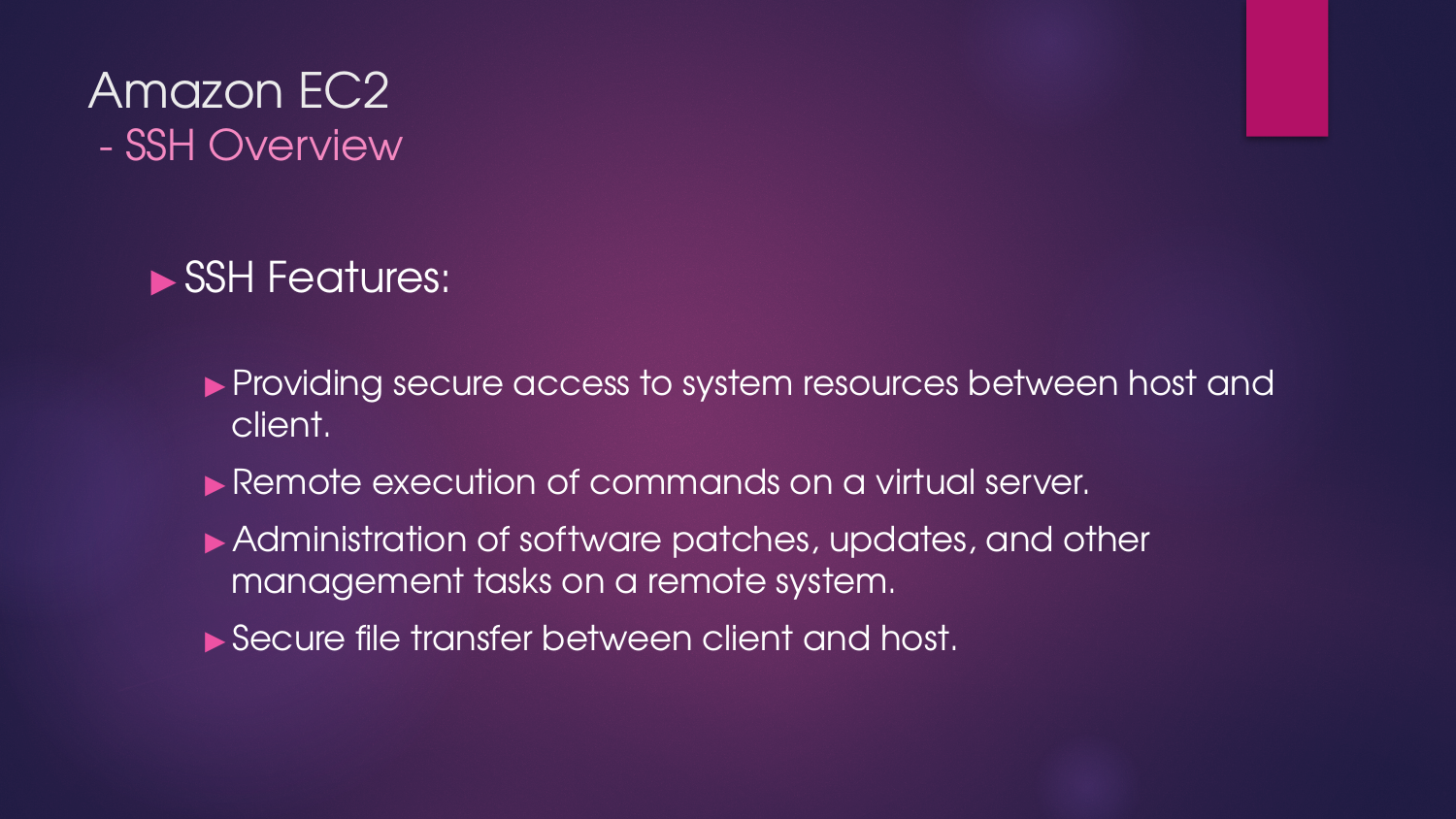

# Amazon EC2 - SSH Overview
SSH Features:
Providing secure access to system resources between host and client.
Remote execution of commands on a virtual server.
Administration of software patches, updates, and other management tasks on a remote system.
Secure file transfer between client and host.